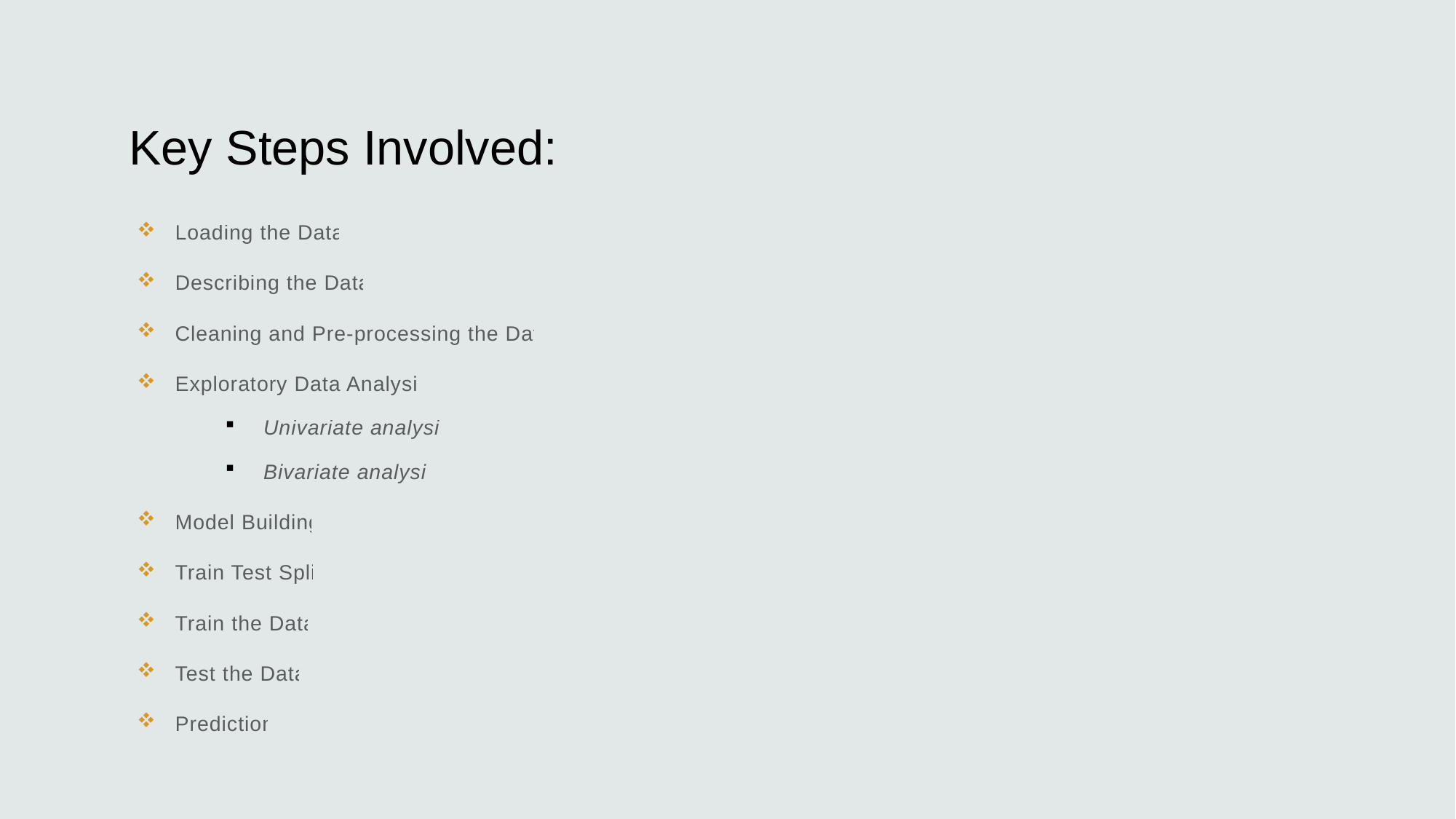

# Key Steps Involved:
Loading the Data.
Describing the Data.
Cleaning and Pre-processing the Data.
Exploratory Data Analysis.
Univariate analysis
Bivariate analysis
Model Building
Train Test Split
Train the Data
Test the Data
Prediction